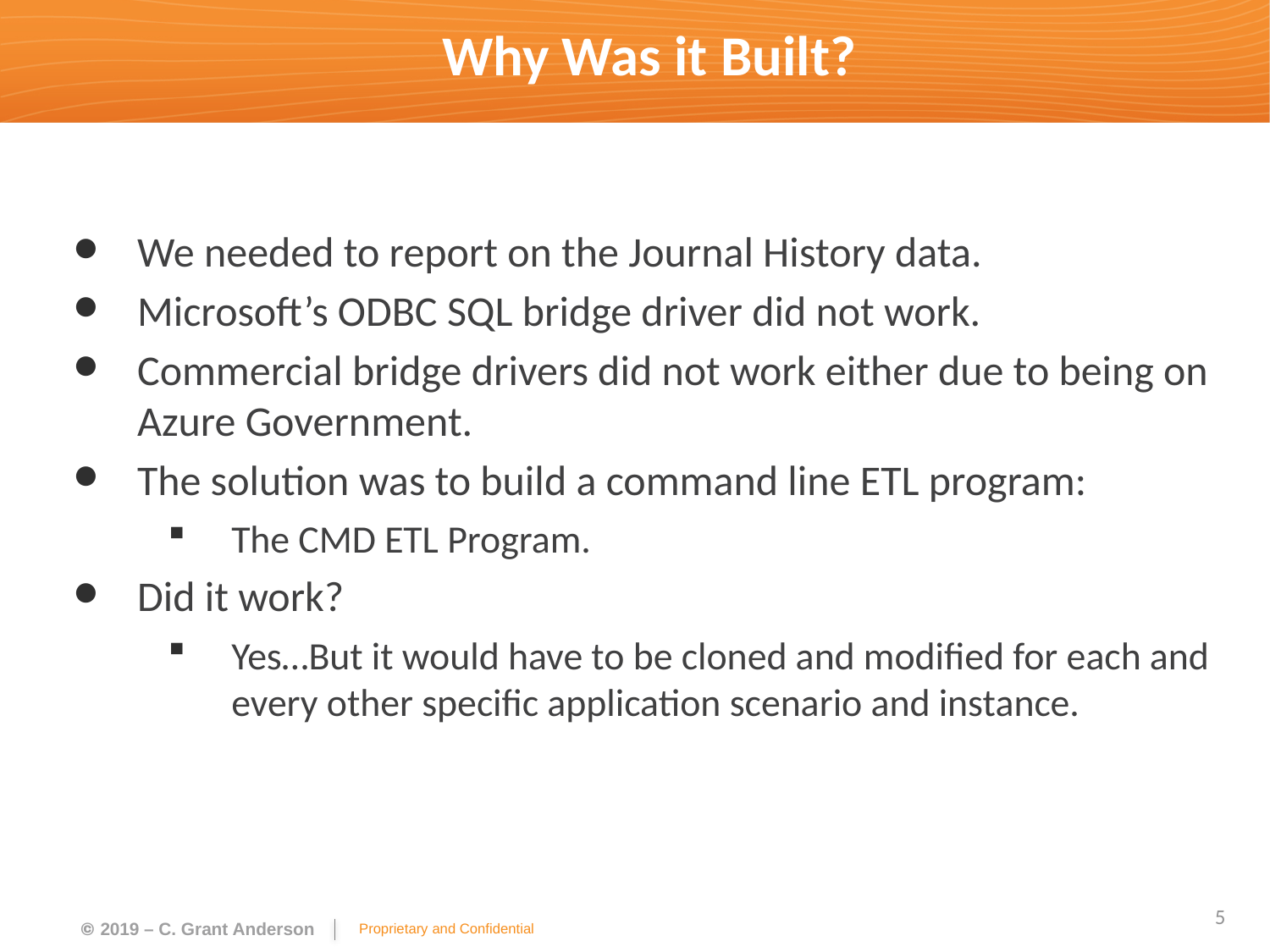

# Why Was it Built?
We needed to report on the Journal History data.
Microsoft’s ODBC SQL bridge driver did not work.
Commercial bridge drivers did not work either due to being on Azure Government.
The solution was to build a command line ETL program:
The CMD ETL Program.
Did it work?
Yes…But it would have to be cloned and modified for each and every other specific application scenario and instance.
5